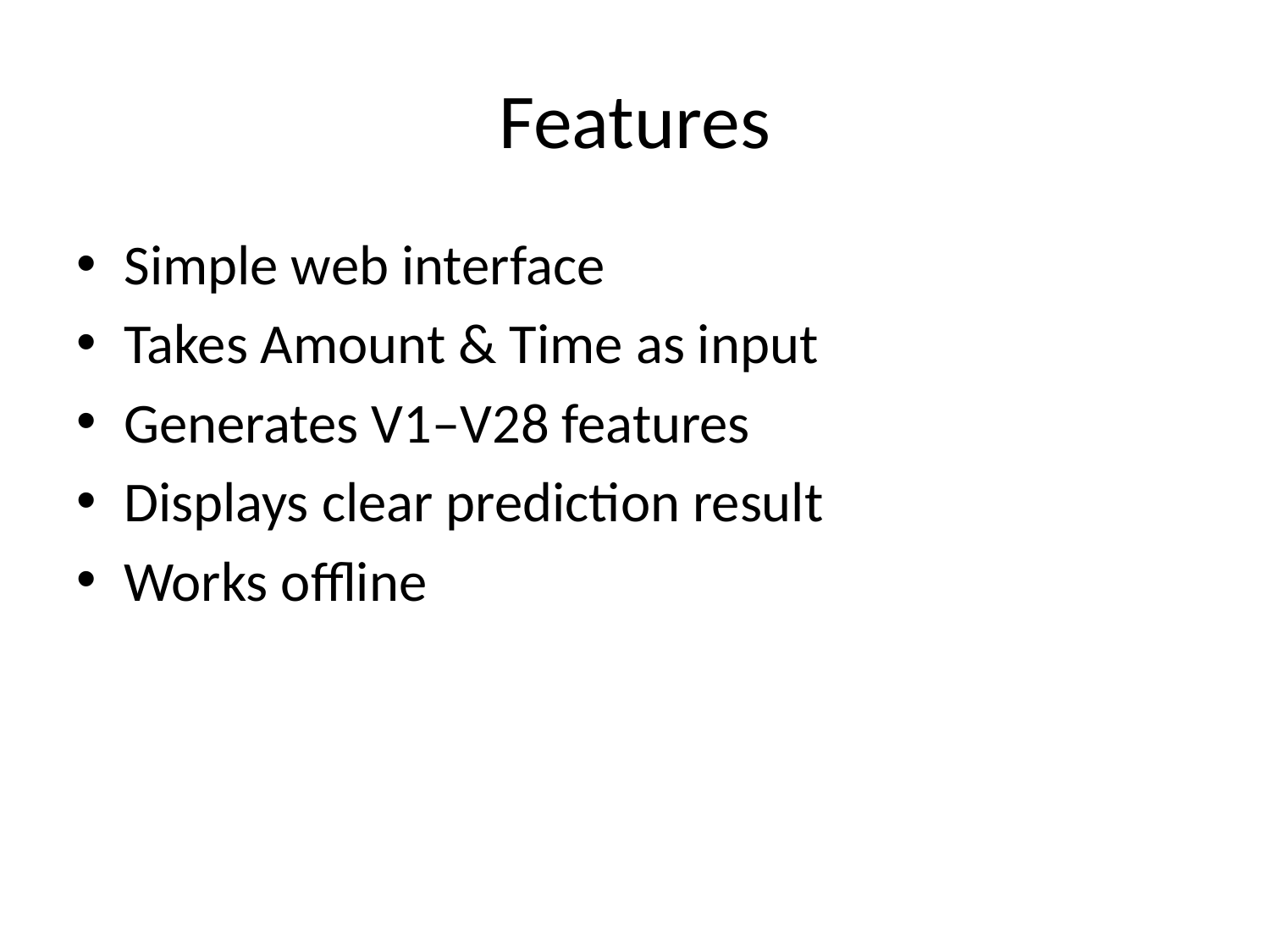

# Features
Simple web interface
Takes Amount & Time as input
Generates V1–V28 features
Displays clear prediction result
Works offline